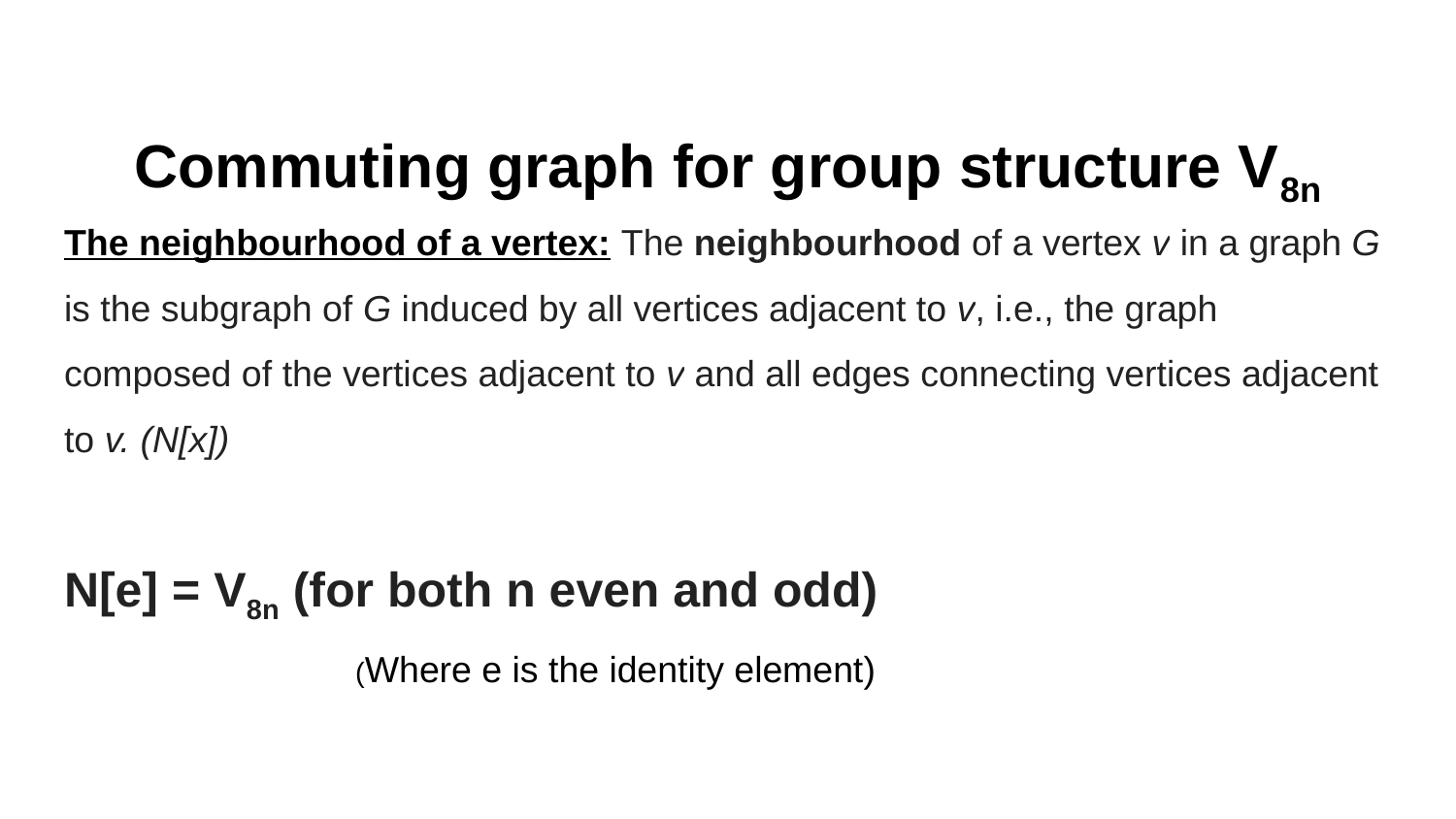

# Commuting graph for group structure V8n
The neighbourhood of a vertex: The neighbourhood of a vertex v in a graph G is the subgraph of G induced by all vertices adjacent to v, i.e., the graph composed of the vertices adjacent to v and all edges connecting vertices adjacent to v. (N[x])

N[e] = V8n (for both n even and odd)
(Where e is the identity element)